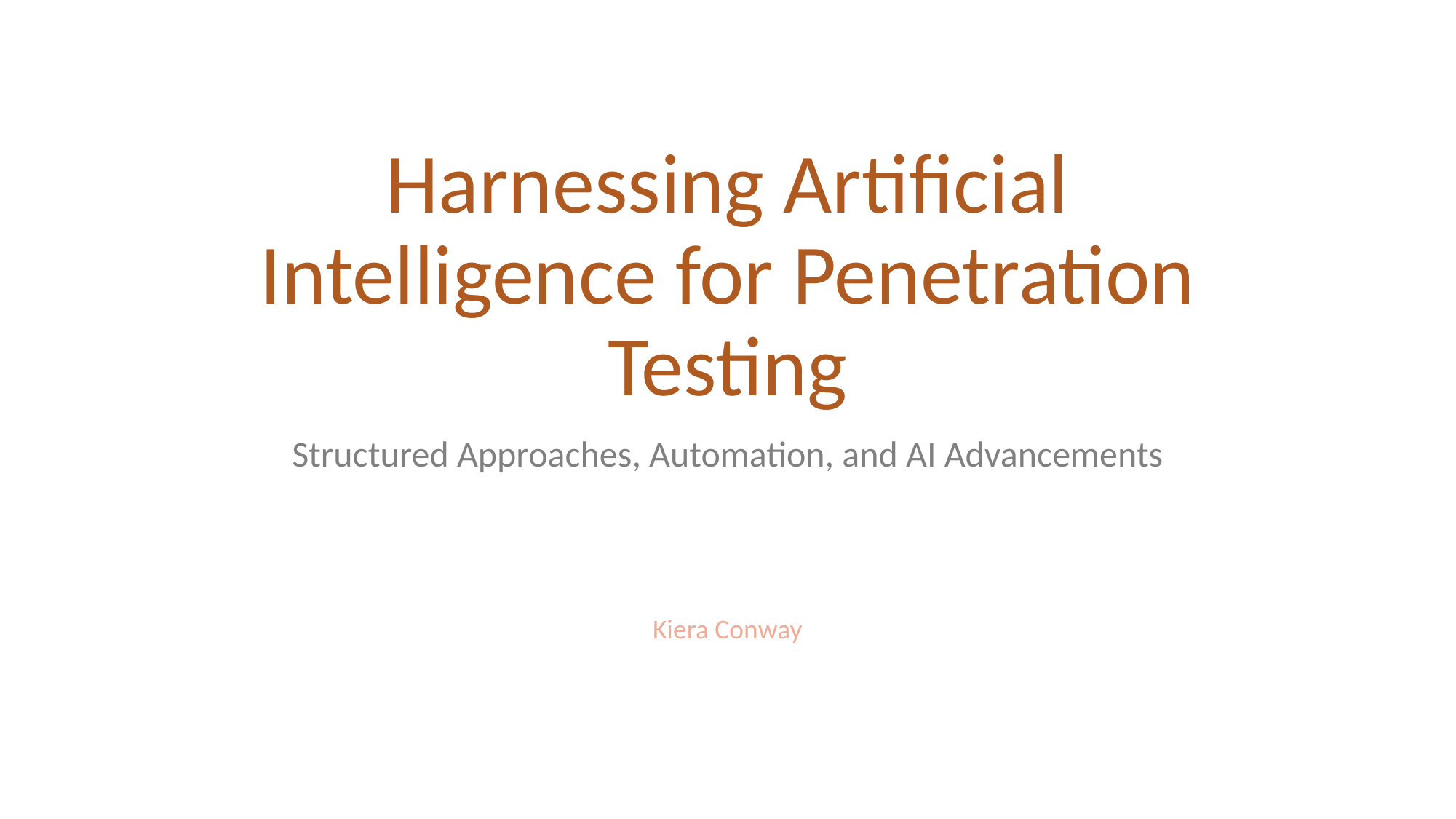

# Harnessing Artificial Intelligence for Penetration Testing
Structured Approaches, Automation, and AI Advancements
Kiera Conway